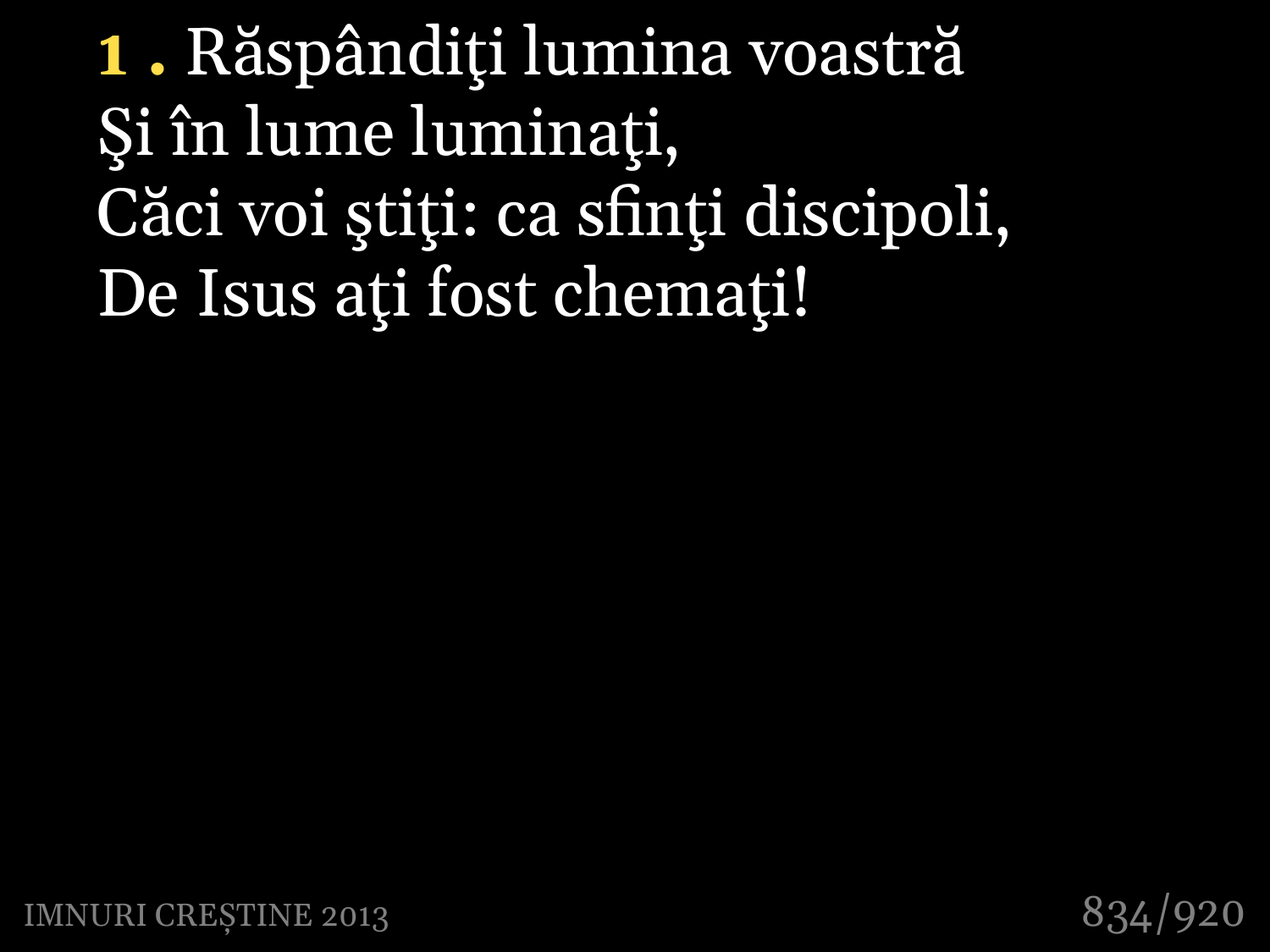

1 . Răspândiţi lumina voastră
Şi în lume luminaţi,
Căci voi ştiţi: ca sfinţi discipoli,
De Isus aţi fost chemaţi!
834/920
IMNURI CREȘTINE 2013